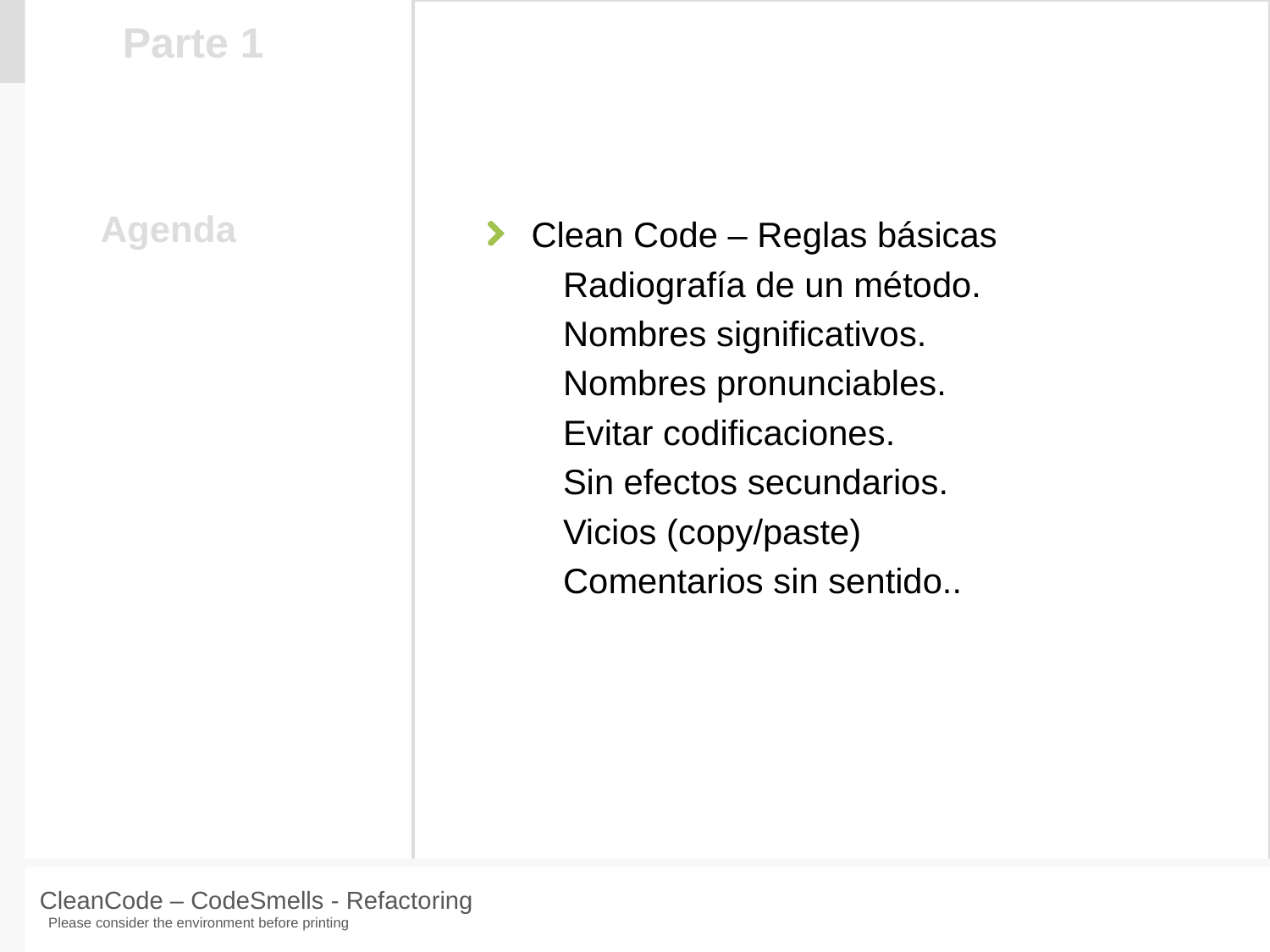

Parte 1
  Clean Code – Reglas básicas
  Radiografía de un método.
  Nombres significativos.
  Nombres pronunciables.
  Evitar codificaciones.
  Sin efectos secundarios.
  Vicios (copy/paste)
  Comentarios sin sentido..